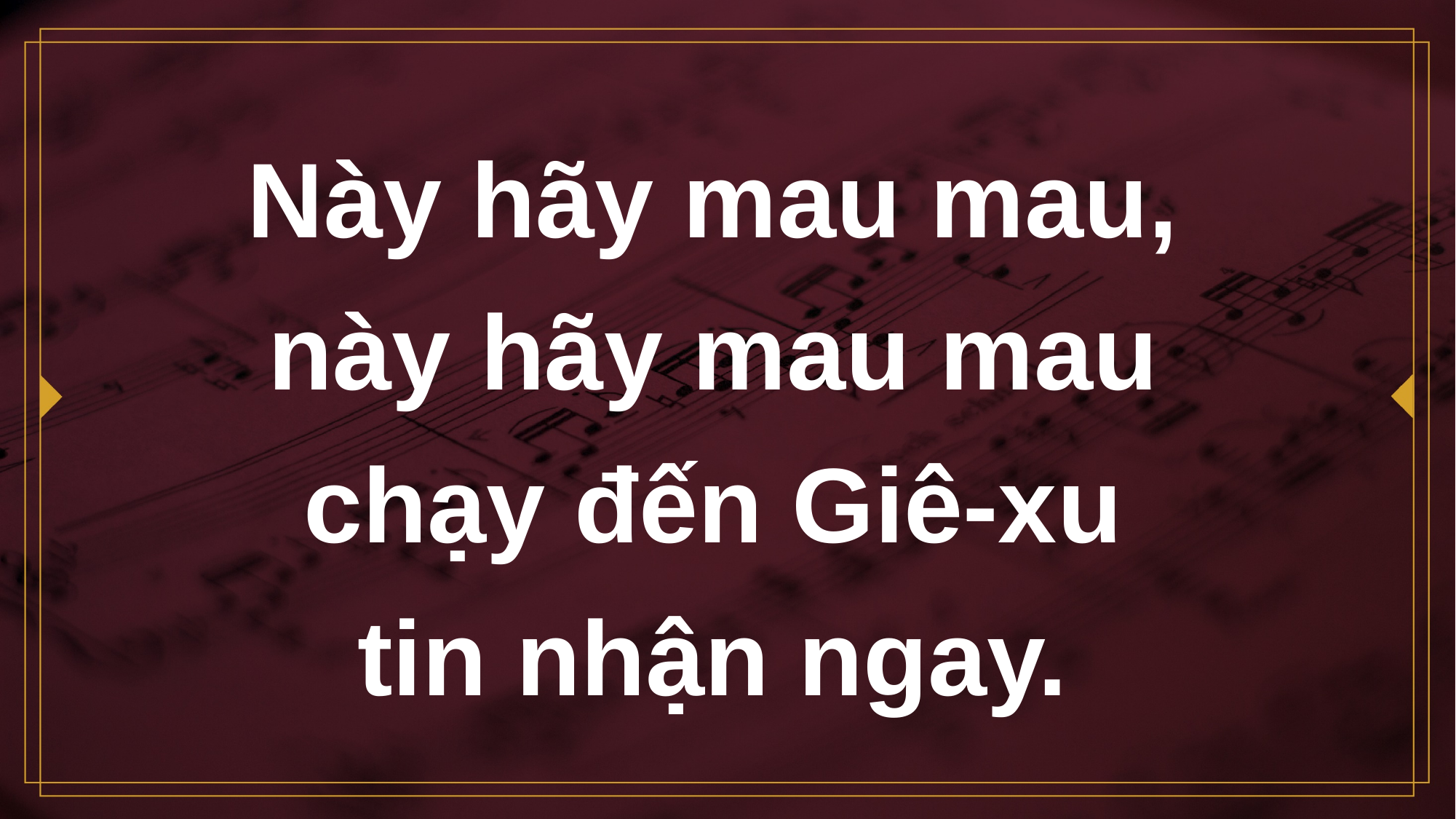

# Này hãy mau mau, này hãy mau mau
chạy đến Giê-xu
tin nhận ngay.